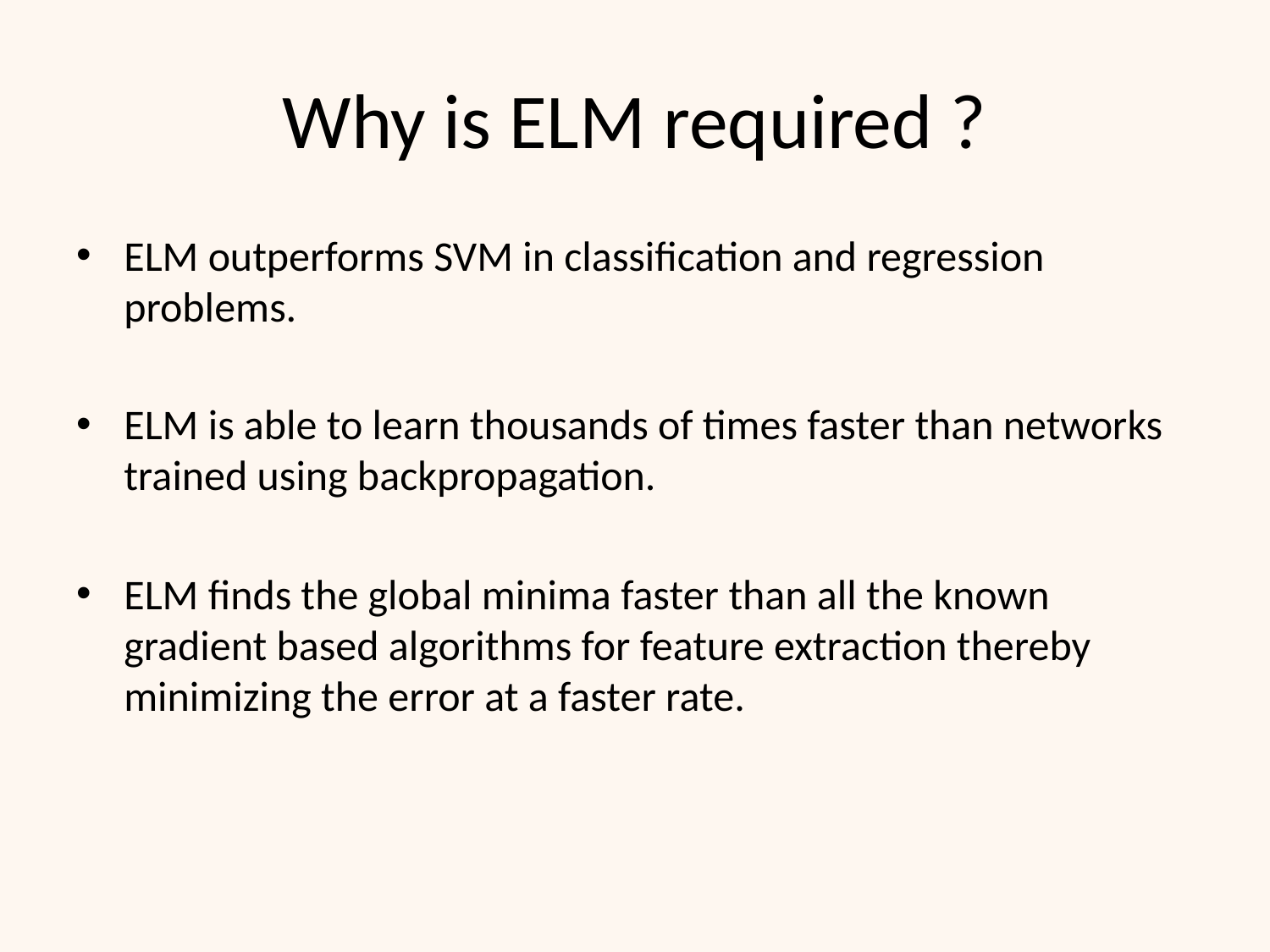

# Why is ELM required ?
ELM outperforms SVM in classification and regression problems.

ELM is able to learn thousands of times faster than networks trained using backpropagation.

ELM finds the global minima faster than all the known gradient based algorithms for feature extraction thereby minimizing the error at a faster rate.